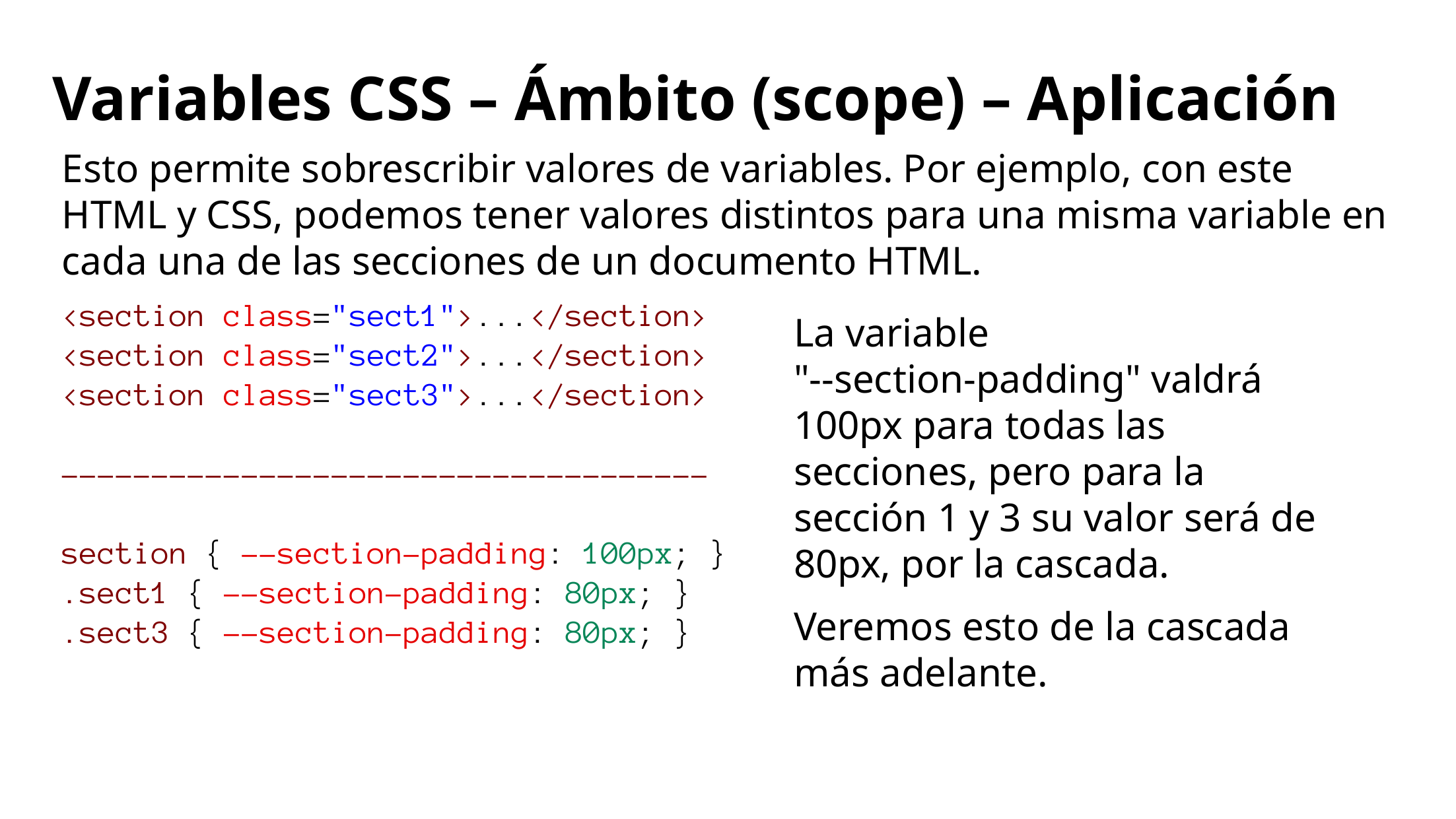

# Variables CSS – Ámbito (scope) – Aplicación
Esto permite sobrescribir valores de variables. Por ejemplo, con este HTML y CSS, podemos tener valores distintos para una misma variable en cada una de las secciones de un documento HTML.
<section class="sect1">...</section>
<section class="sect2">...</section>
<section class="sect3">...</section>

------------------------------------

section { --section-padding: 100px; }
.sect1 { --section-padding: 80px; }
.sect3 { --section-padding: 80px; }

La variable
"--section-padding" valdrá 100px para todas las secciones, pero para la sección 1 y 3 su valor será de 80px, por la cascada.
Veremos esto de la cascada más adelante.